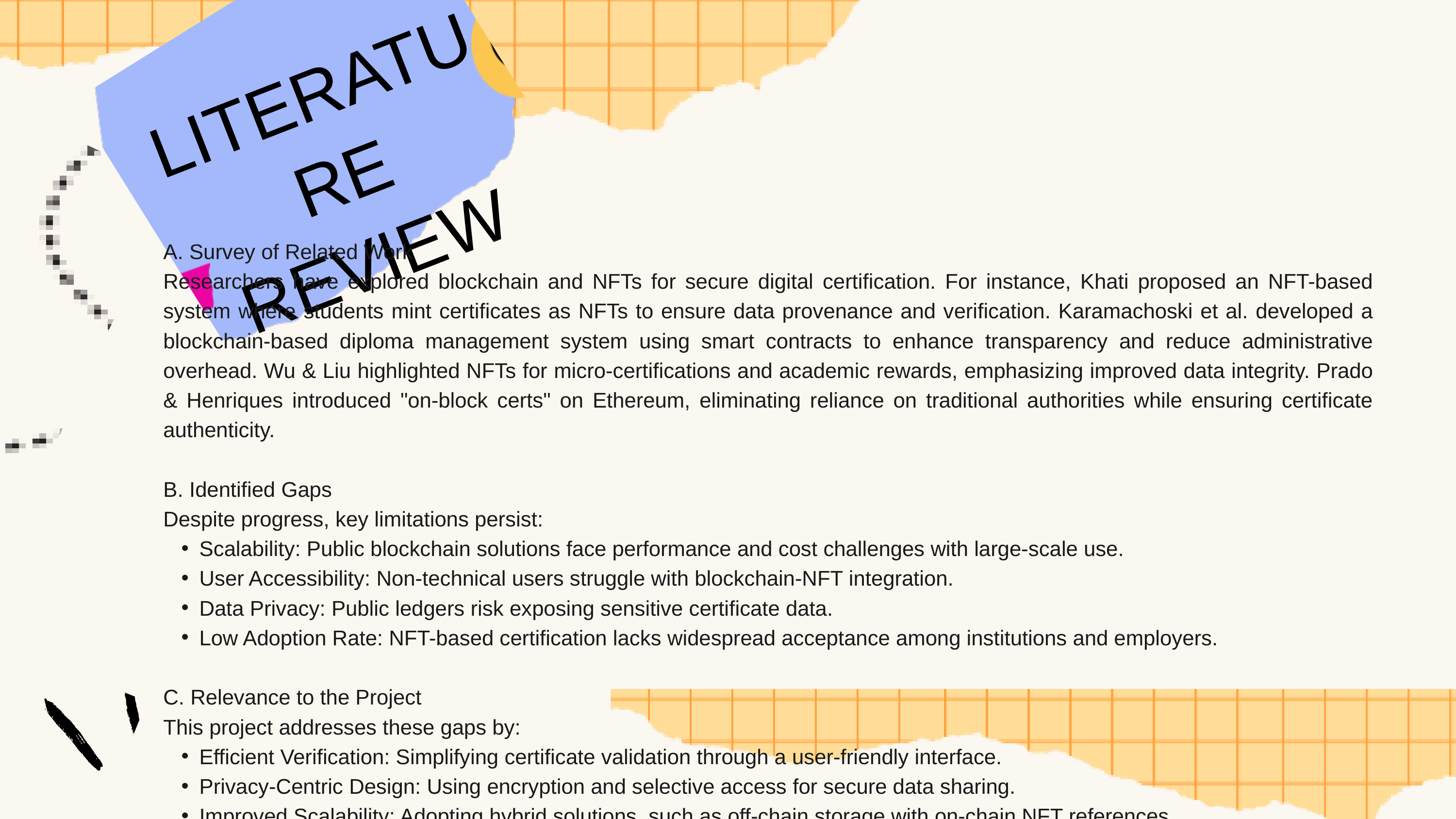

LITERATURE REVIEW

A. Survey of Related Work
Researchers have explored blockchain and NFTs for secure digital certification. For instance, Khati proposed an NFT-based system where students mint certificates as NFTs to ensure data provenance and verification. Karamachoski et al. developed a blockchain-based diploma management system using smart contracts to enhance transparency and reduce administrative overhead. Wu & Liu highlighted NFTs for micro-certifications and academic rewards, emphasizing improved data integrity. Prado & Henriques introduced "on-block certs" on Ethereum, eliminating reliance on traditional authorities while ensuring certificate authenticity.

B. Identified Gaps
Despite progress, key limitations persist:
Scalability: Public blockchain solutions face performance and cost challenges with large-scale use.
User Accessibility: Non-technical users struggle with blockchain-NFT integration.
Data Privacy: Public ledgers risk exposing sensitive certificate data.
Low Adoption Rate: NFT-based certification lacks widespread acceptance among institutions and employers.

C. Relevance to the Project
This project addresses these gaps by:
Efficient Verification: Simplifying certificate validation through a user-friendly interface.
Privacy-Centric Design: Using encryption and selective access for secure data sharing.
Improved Scalability: Adopting hybrid solutions, such as off-chain storage with on-chain NFT references.
Tailored for MMU’s needs, this system integrates with administrative processes to streamline certificate management, ensuring security, usability, and institutional relevance.